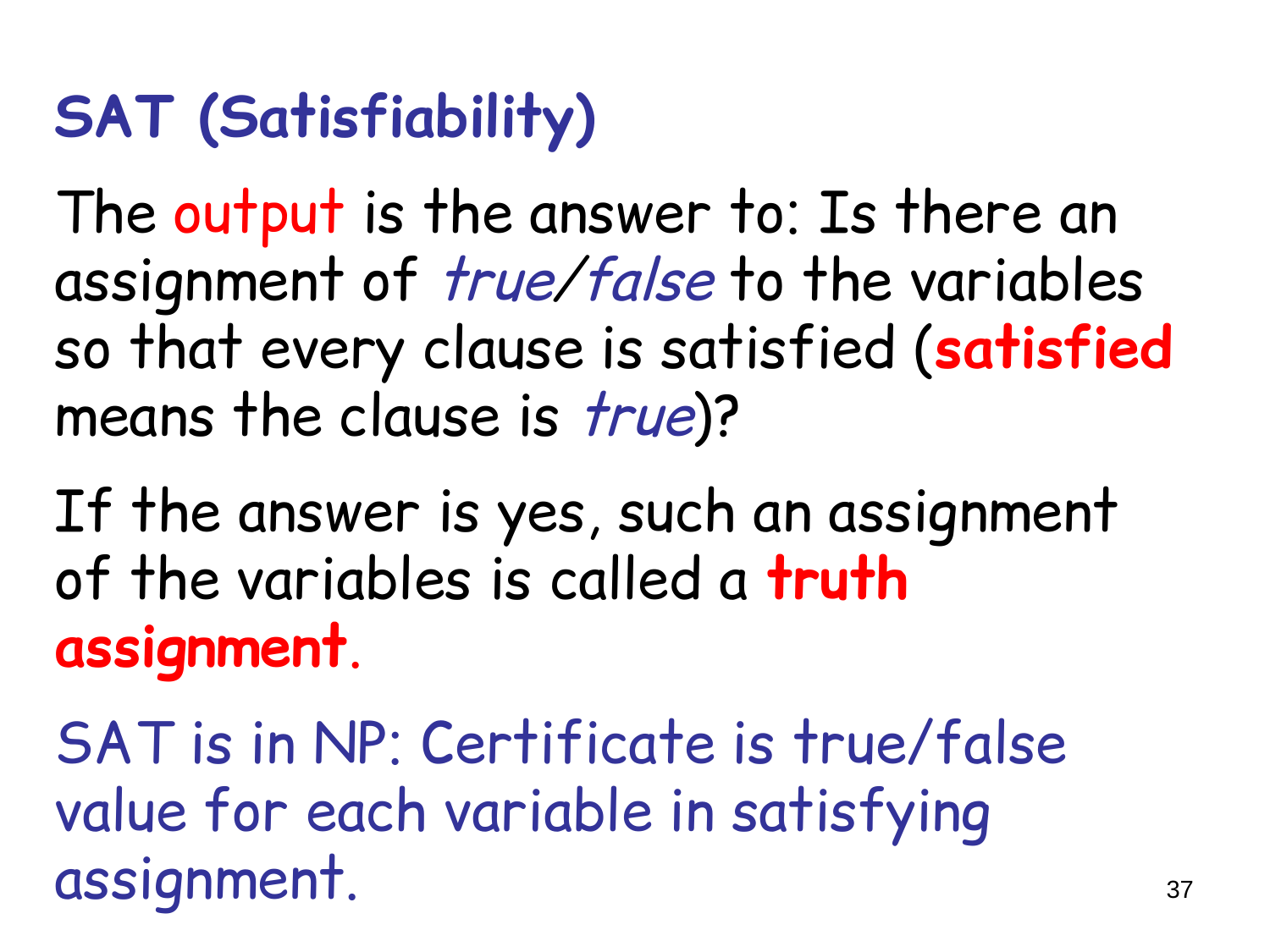

SAT (Satisfiability)
The output is the answer to: Is there an assignment of true/false to the variables so that every clause is satisfied (satisfied means the clause is true)?
If the answer is yes, such an assignment of the variables is called a truth assignment.
SAT is in NP: Certificate is true/false value for each variable in satisfying assignment.
37